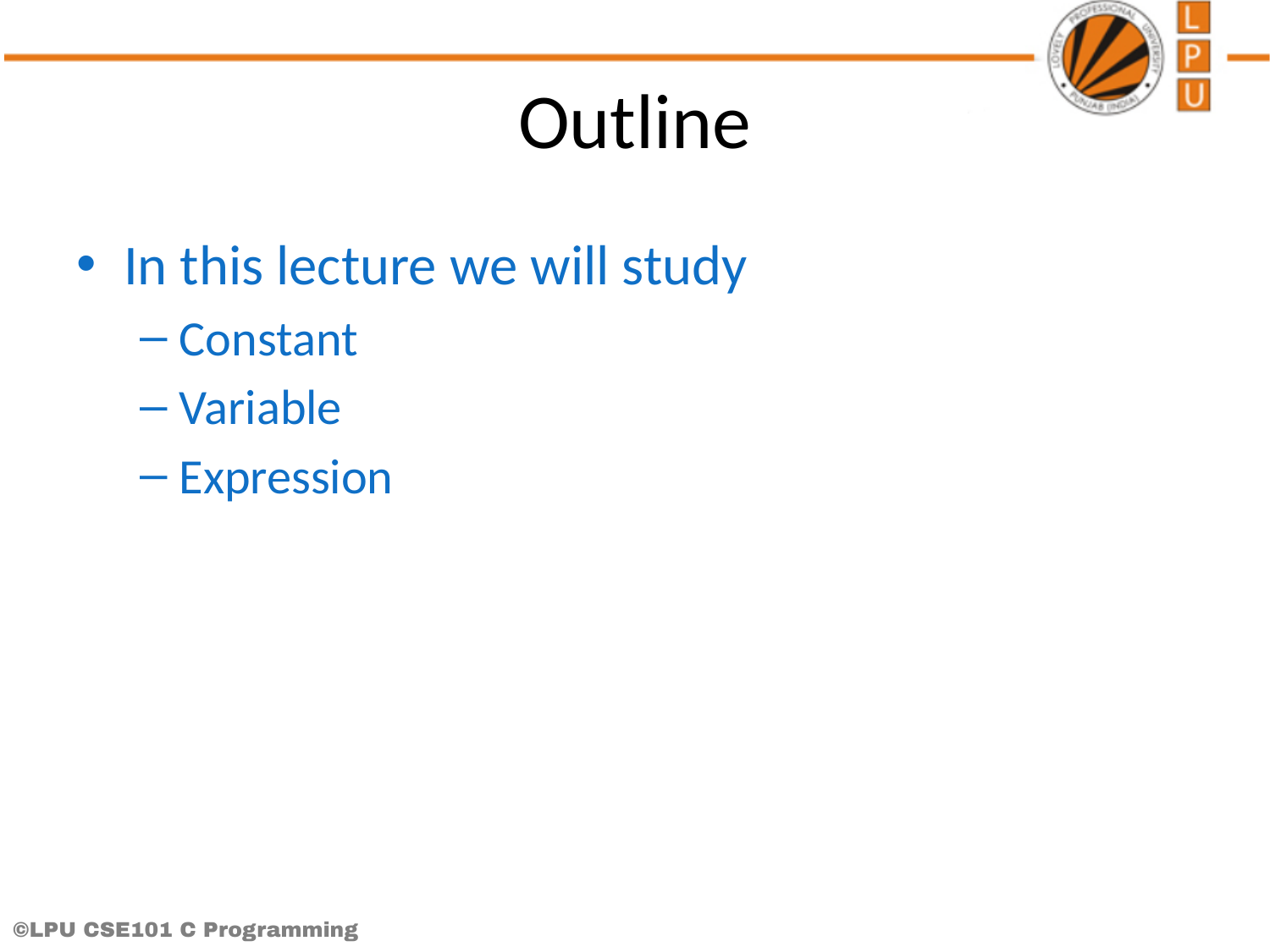

# Outline
In this lecture we will study
Constant
Variable
Expression